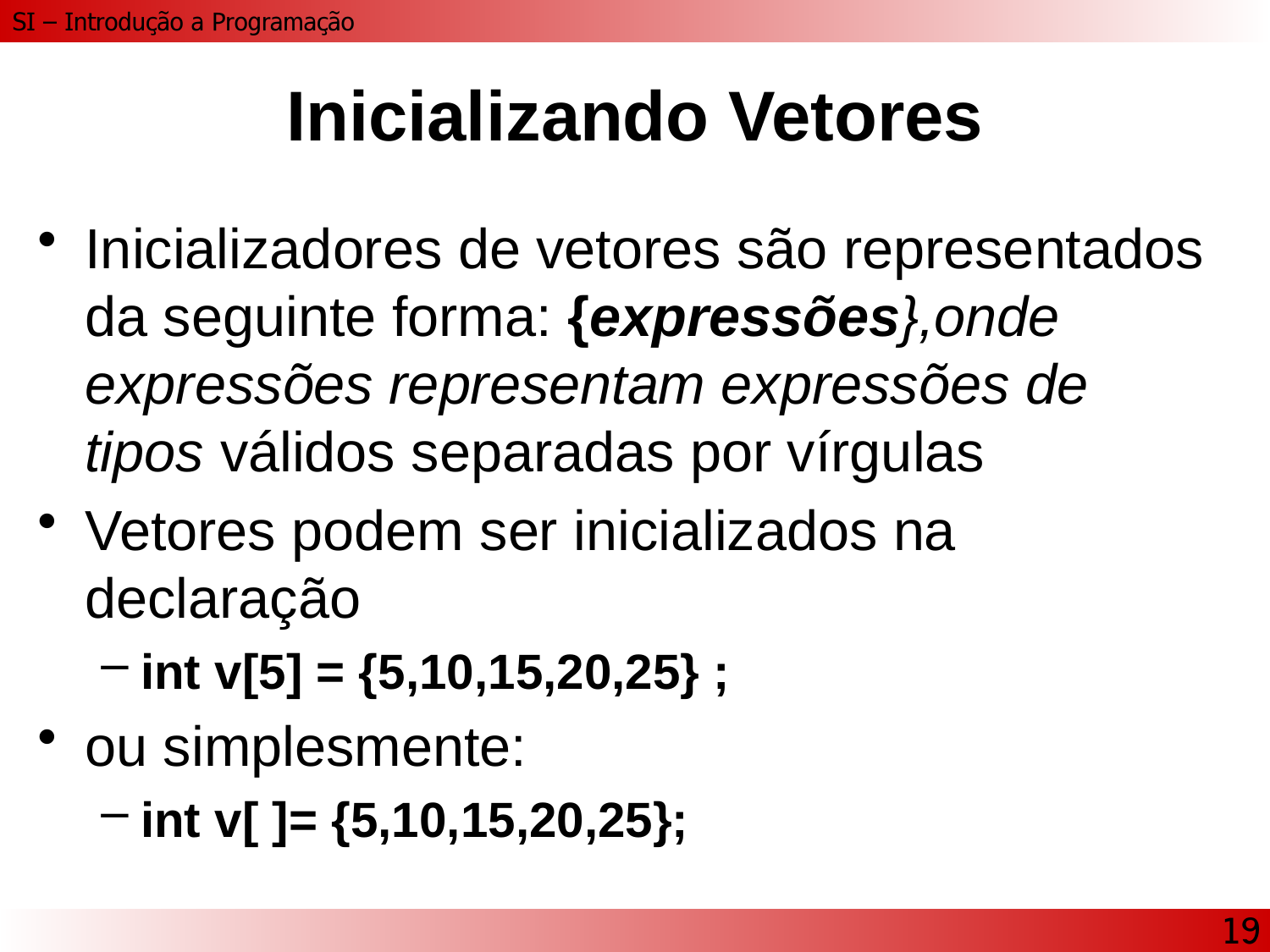

# Inicializando Vetores
Inicializadores de vetores são representados da seguinte forma: {expressões},onde expressões representam expressões de tipos válidos separadas por vírgulas
Vetores podem ser inicializados na declaração
int v[5] = {5,10,15,20,25} ;
ou simplesmente:
int v[ ]= {5,10,15,20,25};
19